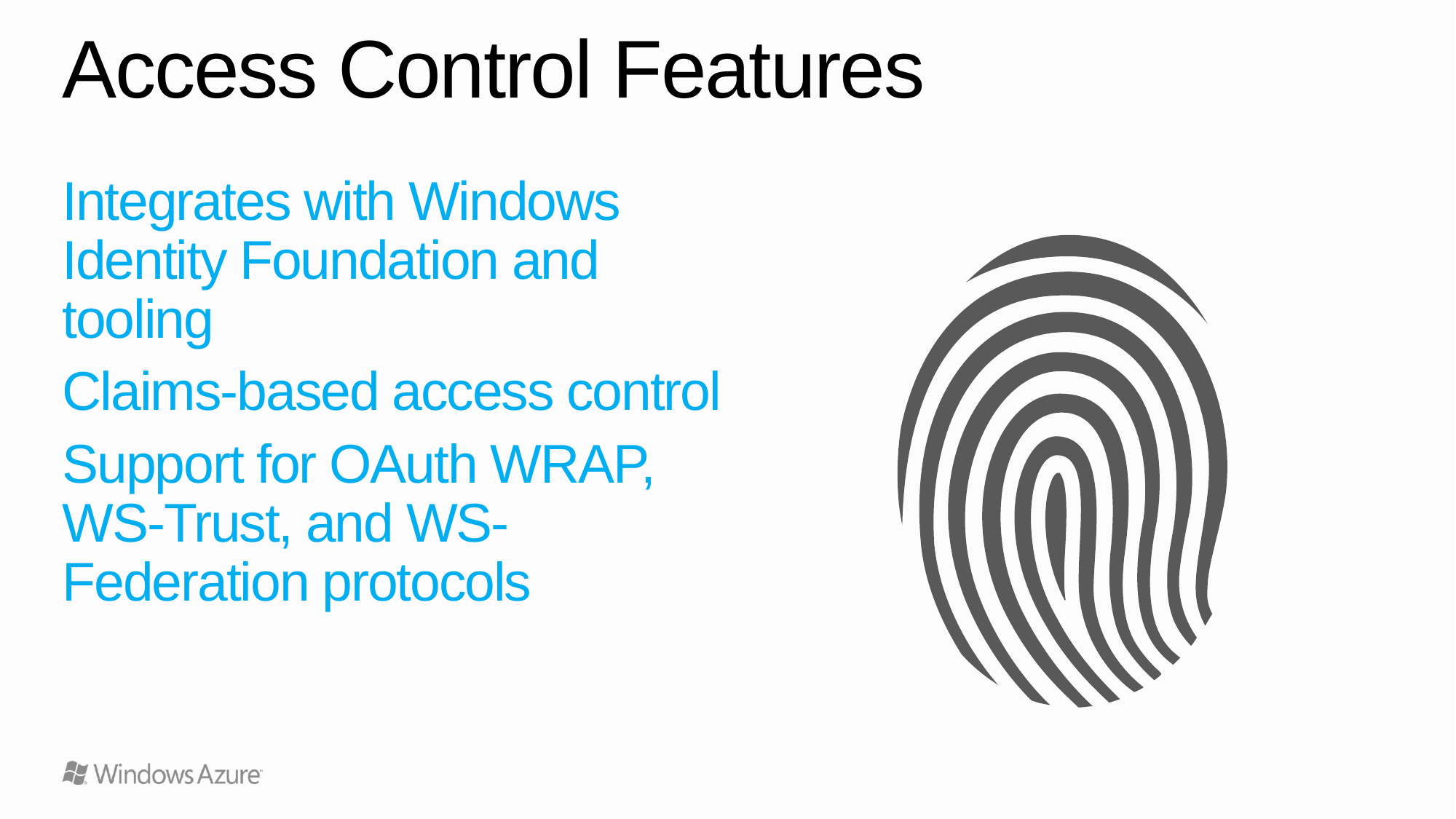

# Access Control Features
Integrates with Windows Identity Foundation and tooling
Claims-based access control
Support for OAuth WRAP, WS-Trust, and WS-Federation protocols